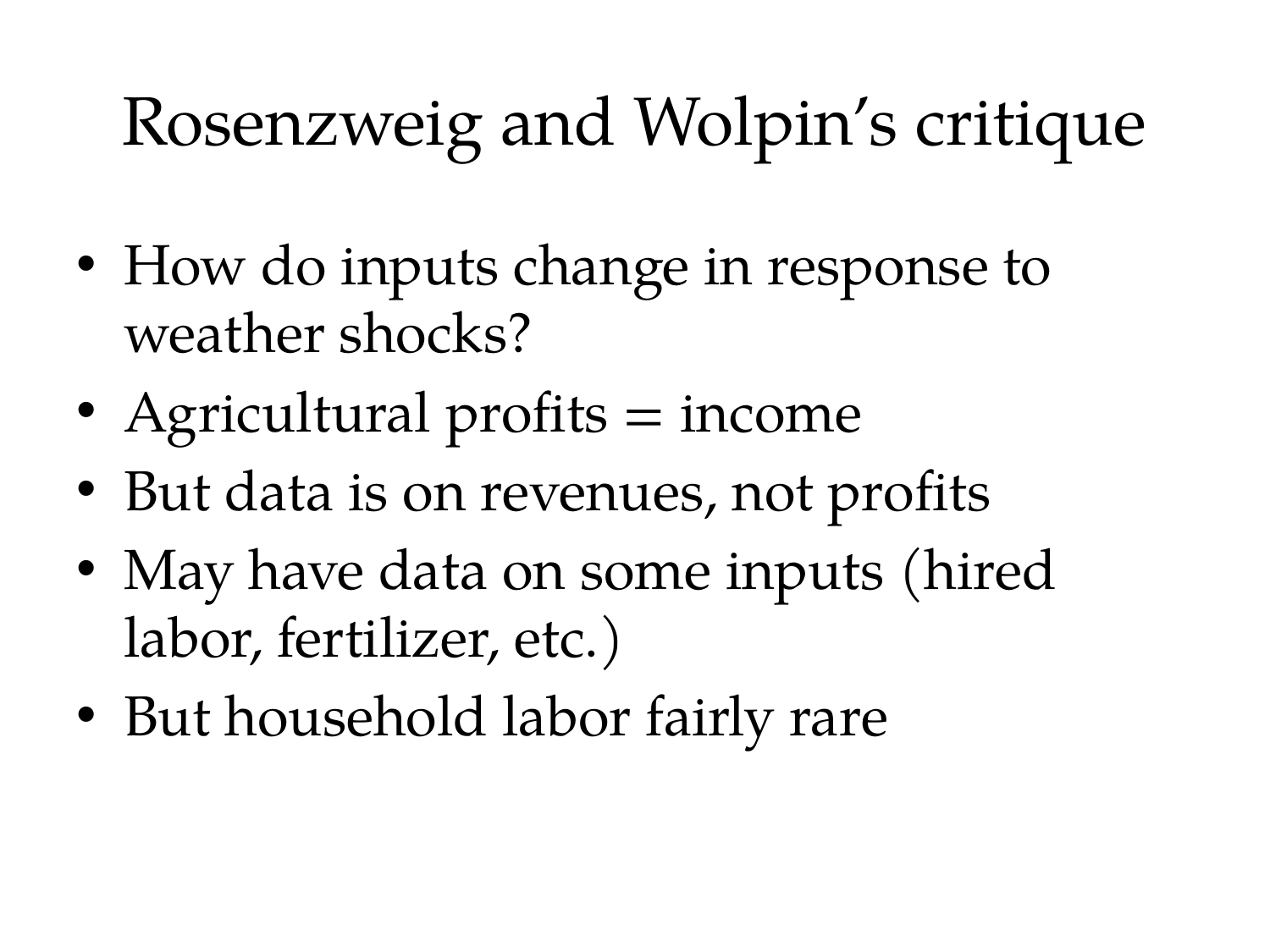

# Rosenzweig and Wolpin’s critique
How do inputs change in response to weather shocks?
Agricultural profits = income
But data is on revenues, not profits
May have data on some inputs (hired labor, fertilizer, etc.)
But household labor fairly rare